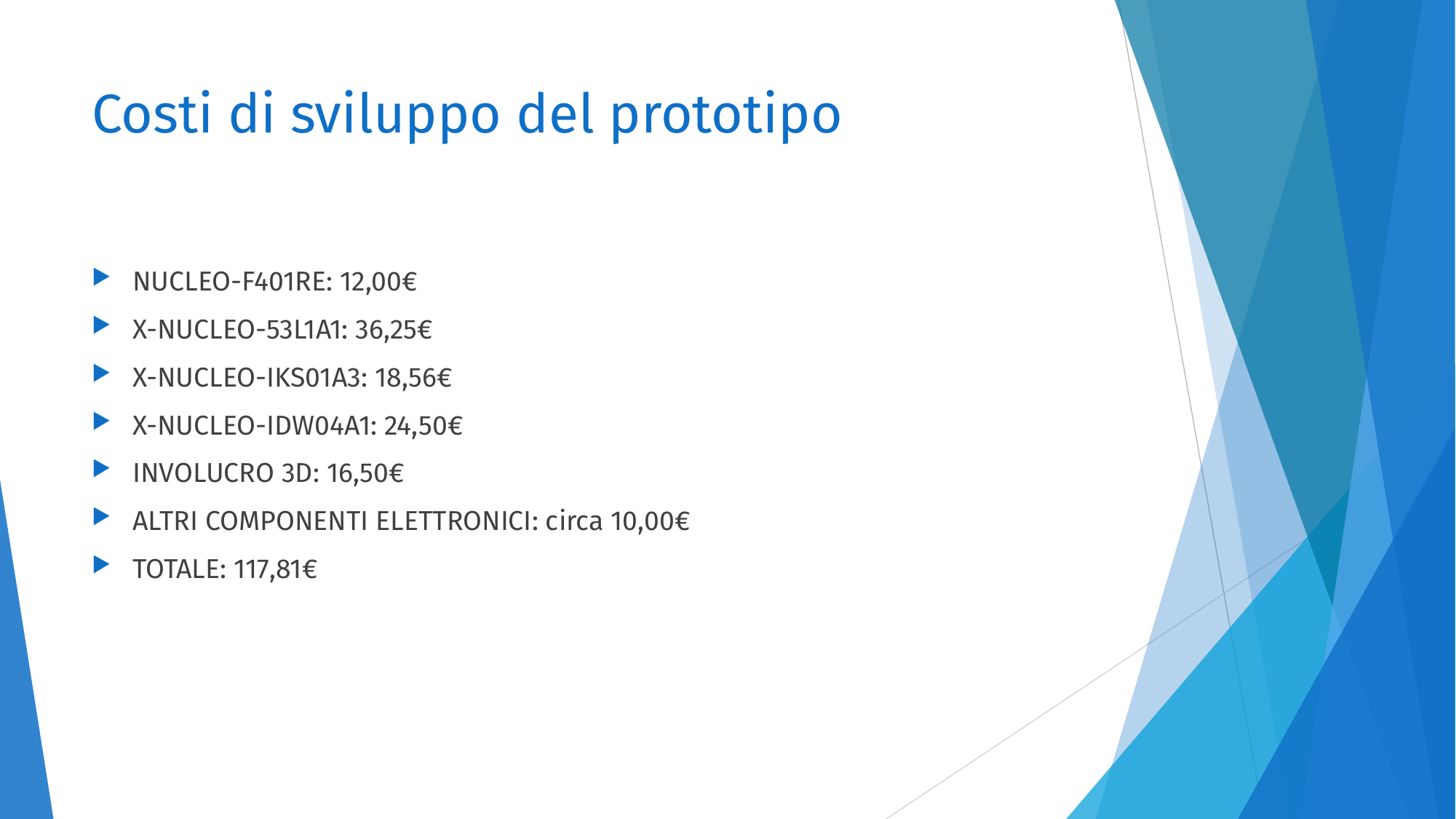

# Costi di sviluppo del prototipo
NUCLEO-F401RE: 12,00€
X-NUCLEO-53L1A1: 36,25€
X-NUCLEO-IKS01A3: 18,56€
X-NUCLEO-IDW04A1: 24,50€
INVOLUCRO 3D: 16,50€
ALTRI COMPONENTI ELETTRONICI: circa 10,00€
TOTALE: 117,81€